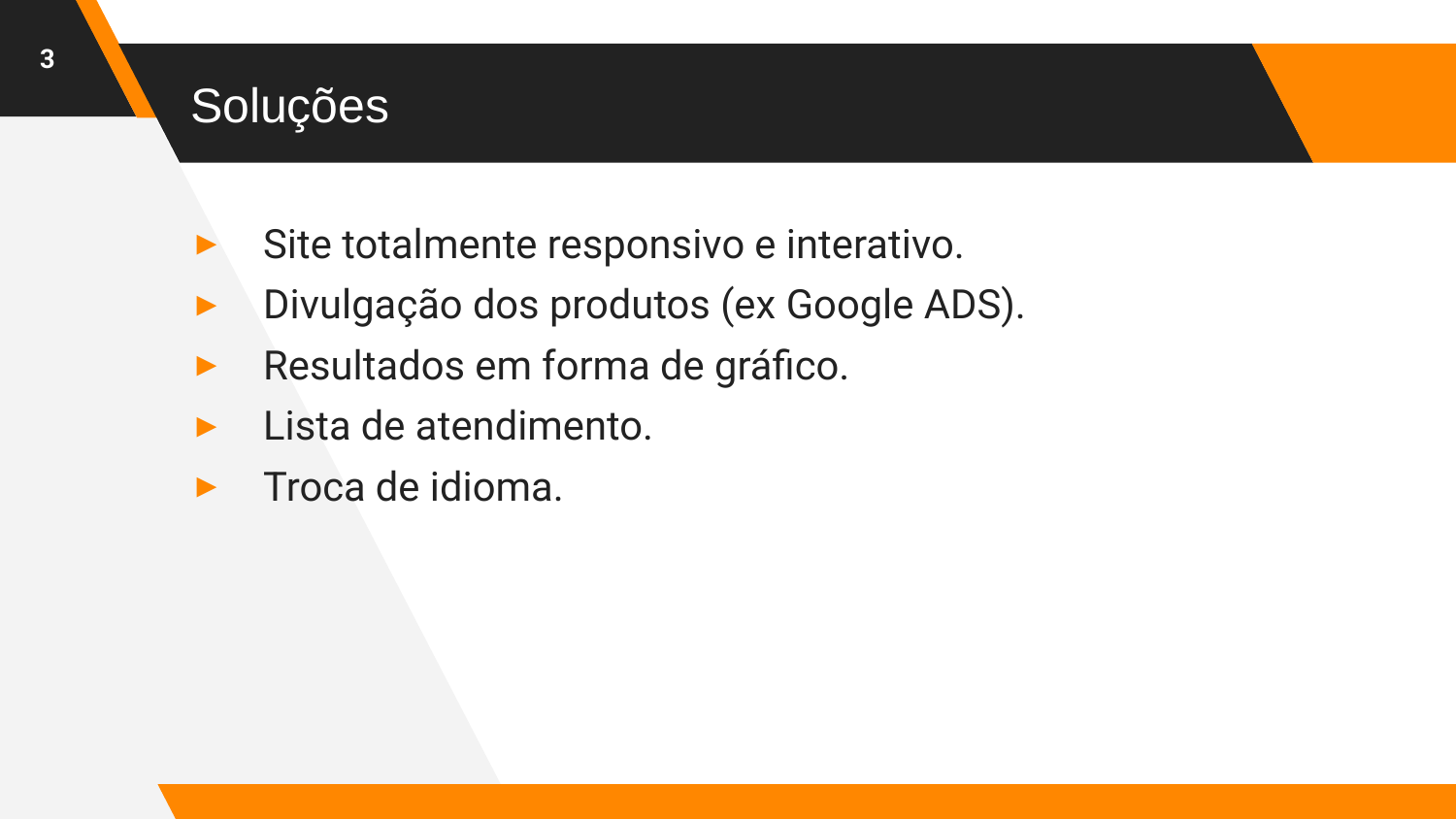

3
# Soluções
Site totalmente responsivo e interativo.
Divulgação dos produtos (ex Google ADS).
Resultados em forma de gráfico.
Lista de atendimento.
Troca de idioma.